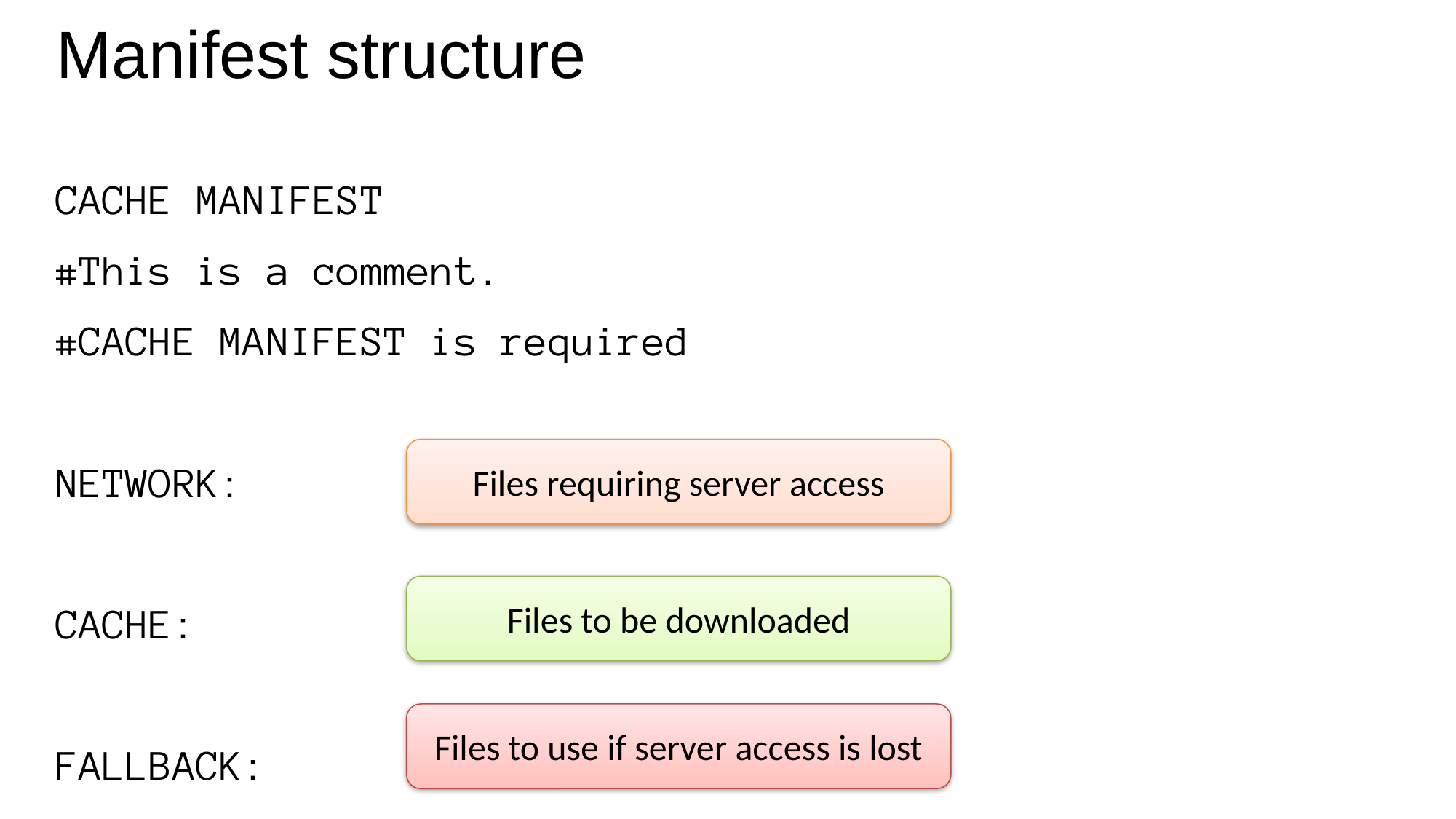

# Manifest structure
CACHE MANIFEST
#This is a comment.
#CACHE MANIFEST is required

NETWORK:

CACHE:

FALLBACK:
Files requiring server access
Files to be downloaded
Files to use if server access is lost